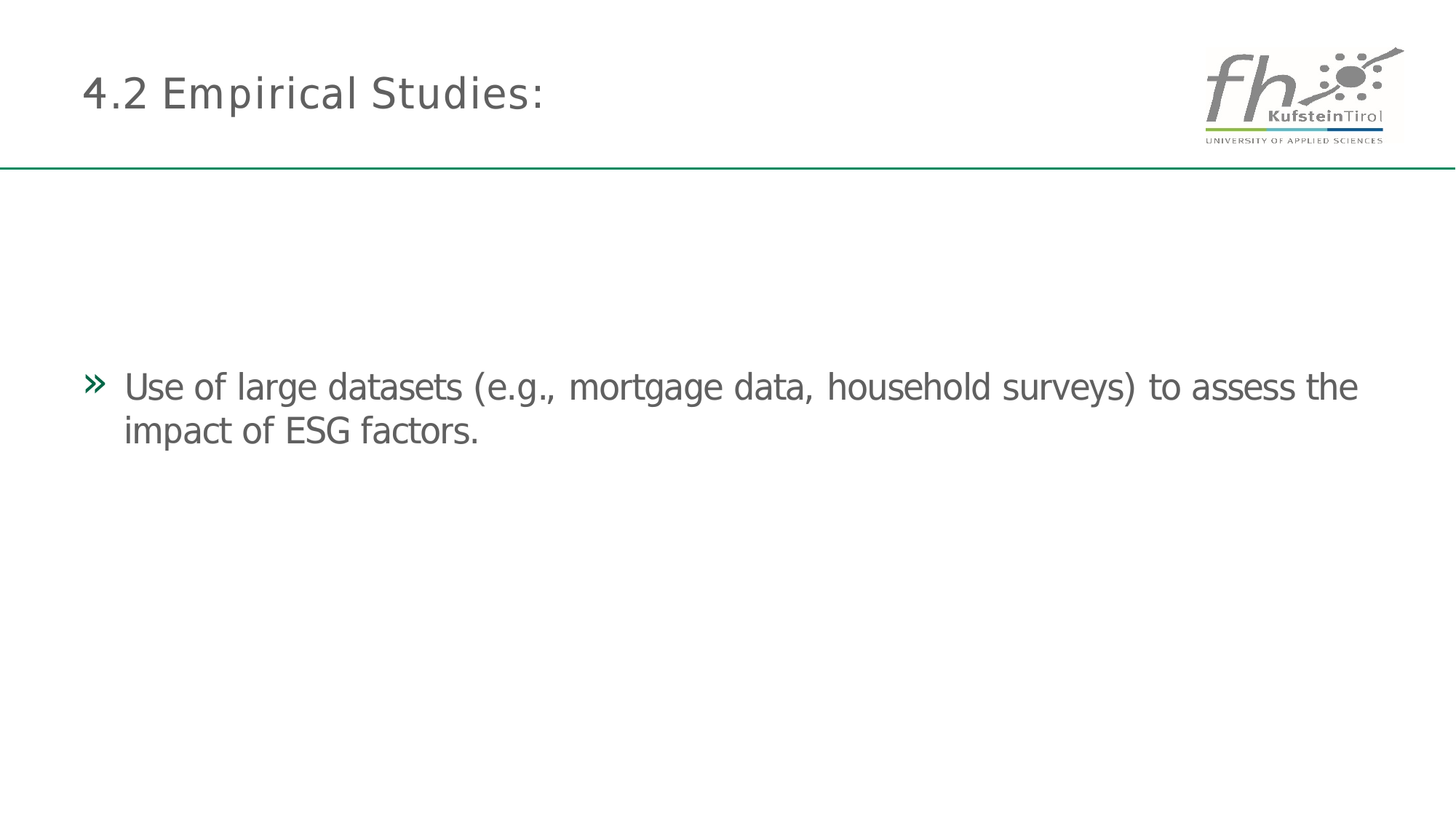

# 4.2 Empirical Studies:
Use of large datasets (e.g., mortgage data, household surveys) to assess the impact of ESG factors.